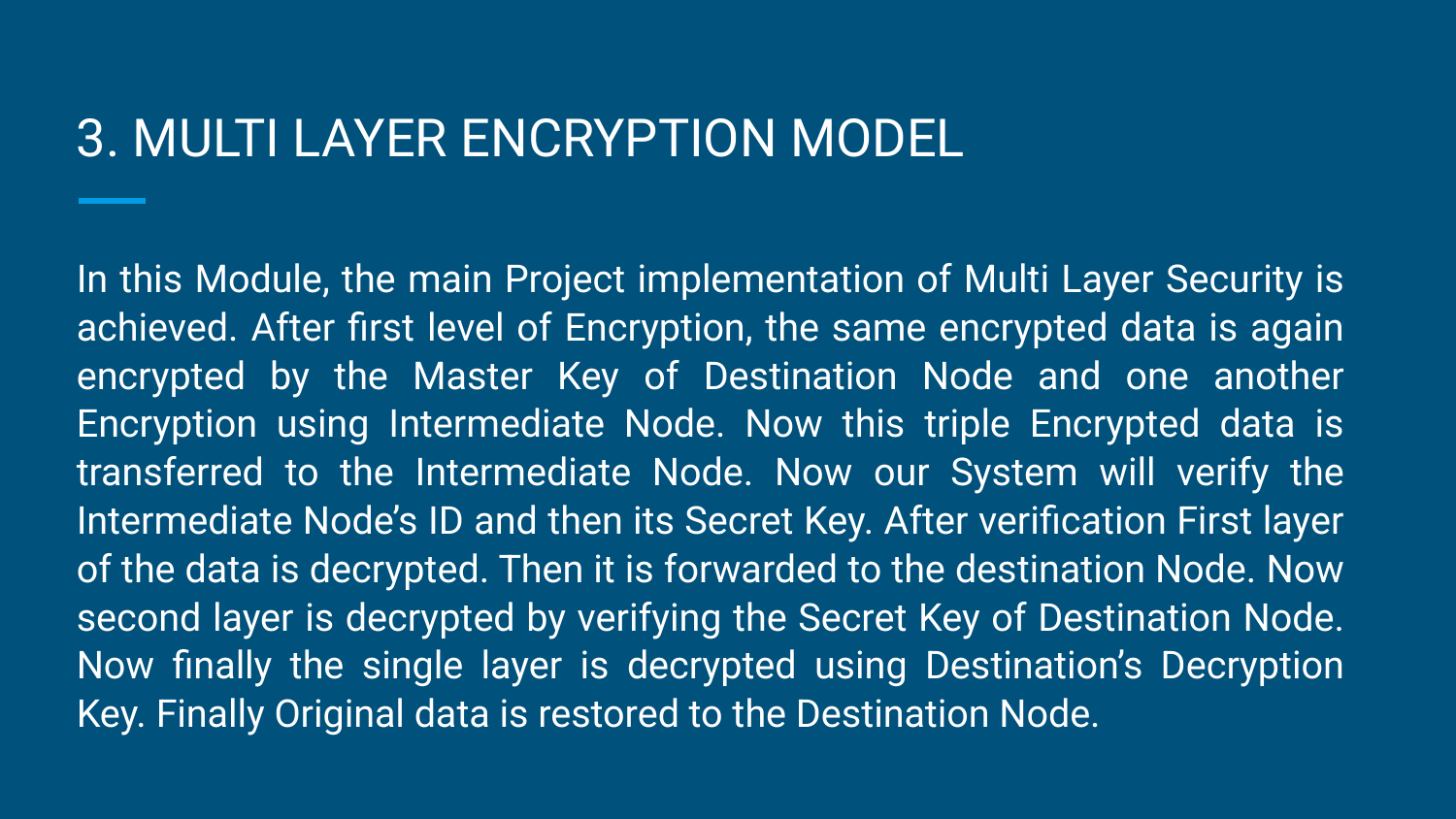

# 3. MULTI LAYER ENCRYPTION MODEL
In this Module, the main Project implementation of Multi Layer Security is achieved. After first level of Encryption, the same encrypted data is again encrypted by the Master Key of Destination Node and one another Encryption using Intermediate Node. Now this triple Encrypted data is transferred to the Intermediate Node. Now our System will verify the Intermediate Node’s ID and then its Secret Key. After verification First layer of the data is decrypted. Then it is forwarded to the destination Node. Now second layer is decrypted by verifying the Secret Key of Destination Node. Now finally the single layer is decrypted using Destination’s Decryption Key. Finally Original data is restored to the Destination Node.